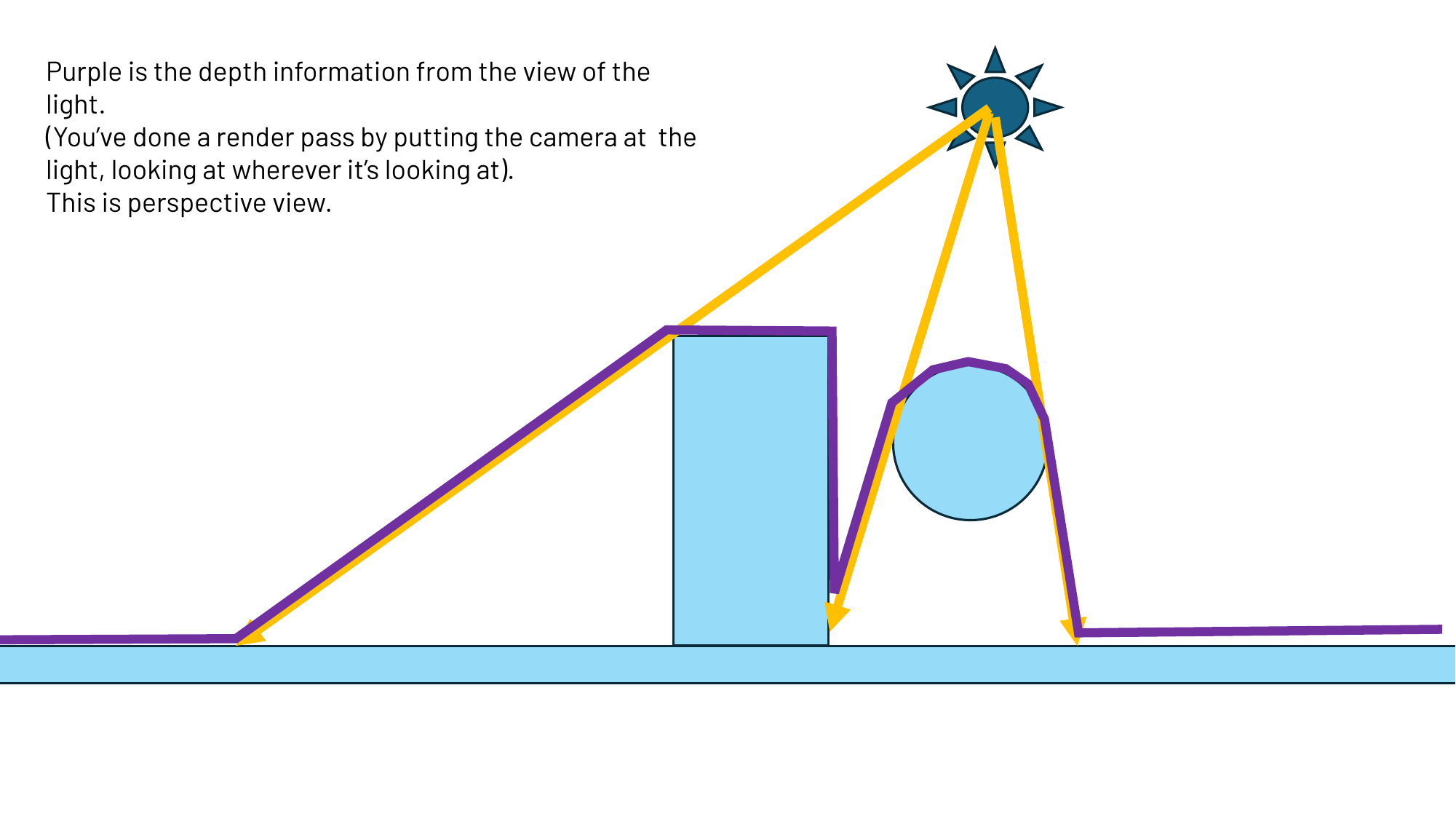

Purple is the depth information from the view of the light.
(You’ve done a render pass by putting the camera at  the light, looking at wherever it’s looking at).
This is perspective view.